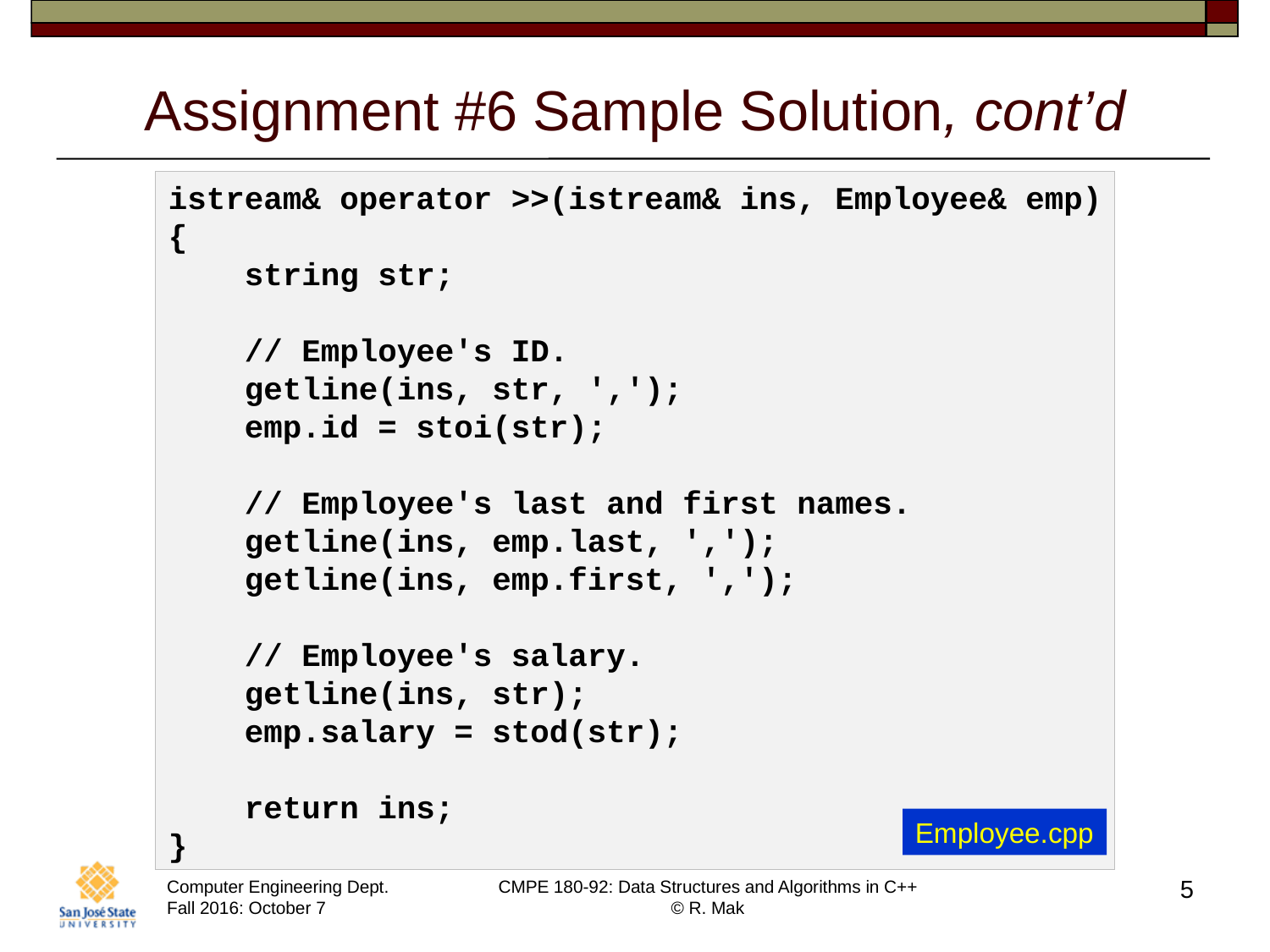

# Assignment #6 Sample Solution, cont’d
istream& operator >>(istream& ins, Employee& emp)
{
    string str;

    // Employee's ID.
    getline(ins, str, ',');
    emp.id = stoi(str);

    // Employee's last and first names.
    getline(ins, emp.last, ',');
    getline(ins, emp.first, ',');

    // Employee's salary.
    getline(ins, str);
    emp.salary = stod(str);
    return ins;
}
Employee.cpp
5